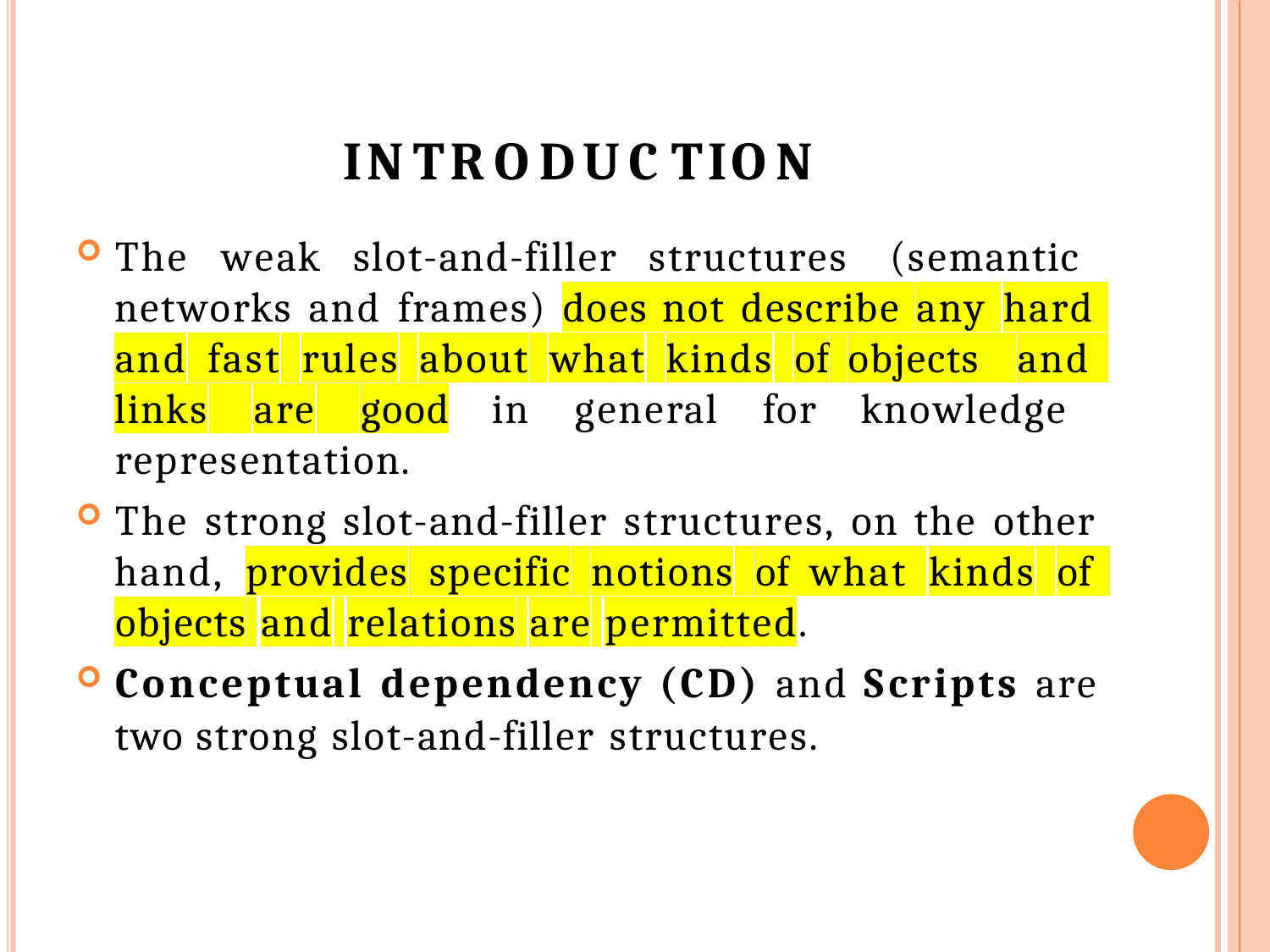

# INTRODUCTION
The weak slot-and-filler structures (semantic  networks and frames) does not describe any hard  and fast rules about what kinds of objects  and  links are good in general for knowledge  representation.
The strong slot-and-filler structures, on the other  hand, provides specific notions of what kinds of  objects and relations are permitted.
Conceptual dependency (CD) and Scripts are  two strong slot-and-filler structures.